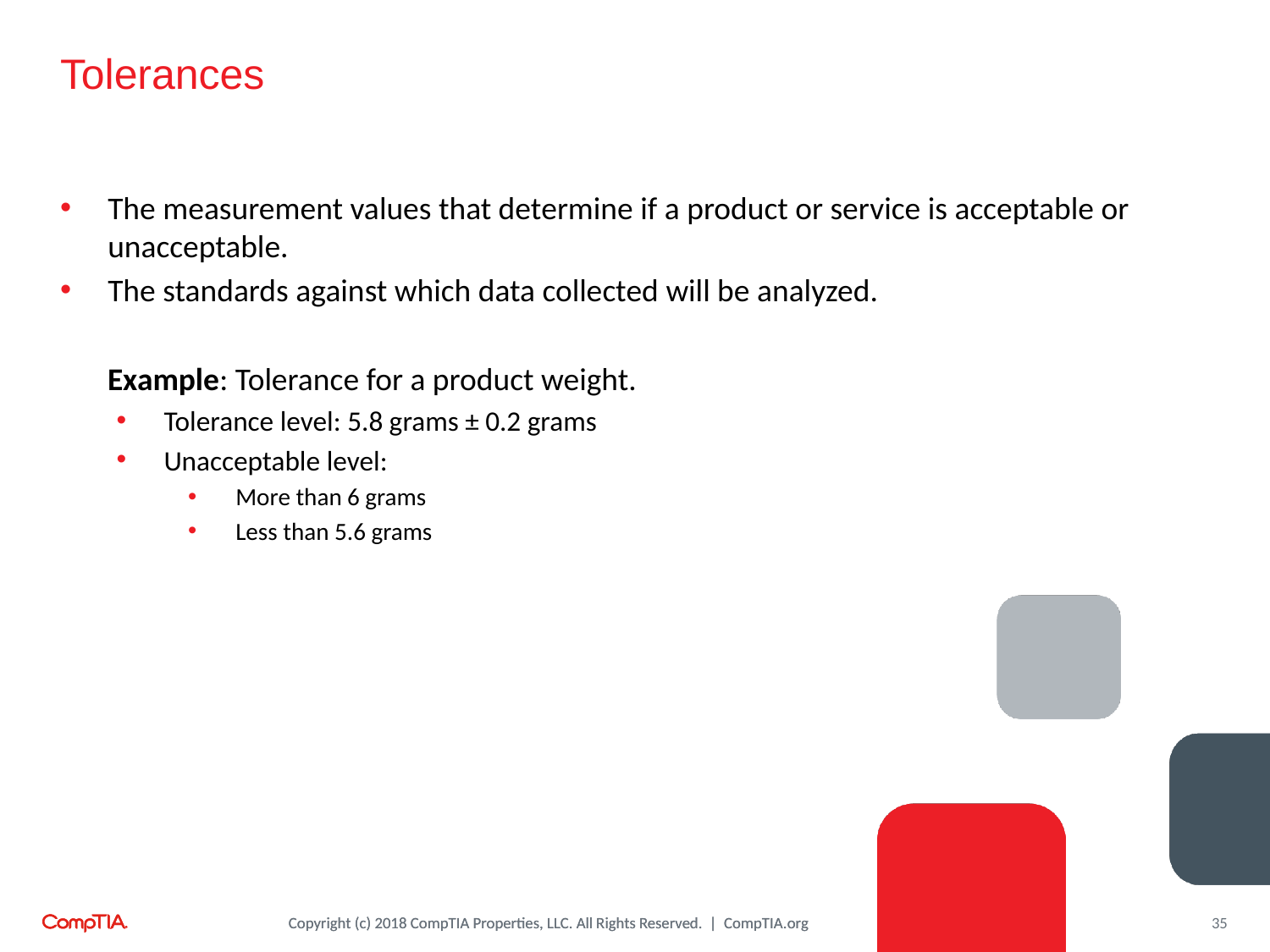

# Tolerances
The measurement values that determine if a product or service is acceptable or unacceptable.
The standards against which data collected will be analyzed.

Example: Tolerance for a product weight.
Tolerance level: 5.8 grams ± 0.2 grams
Unacceptable level:
More than 6 grams
Less than 5.6 grams
35